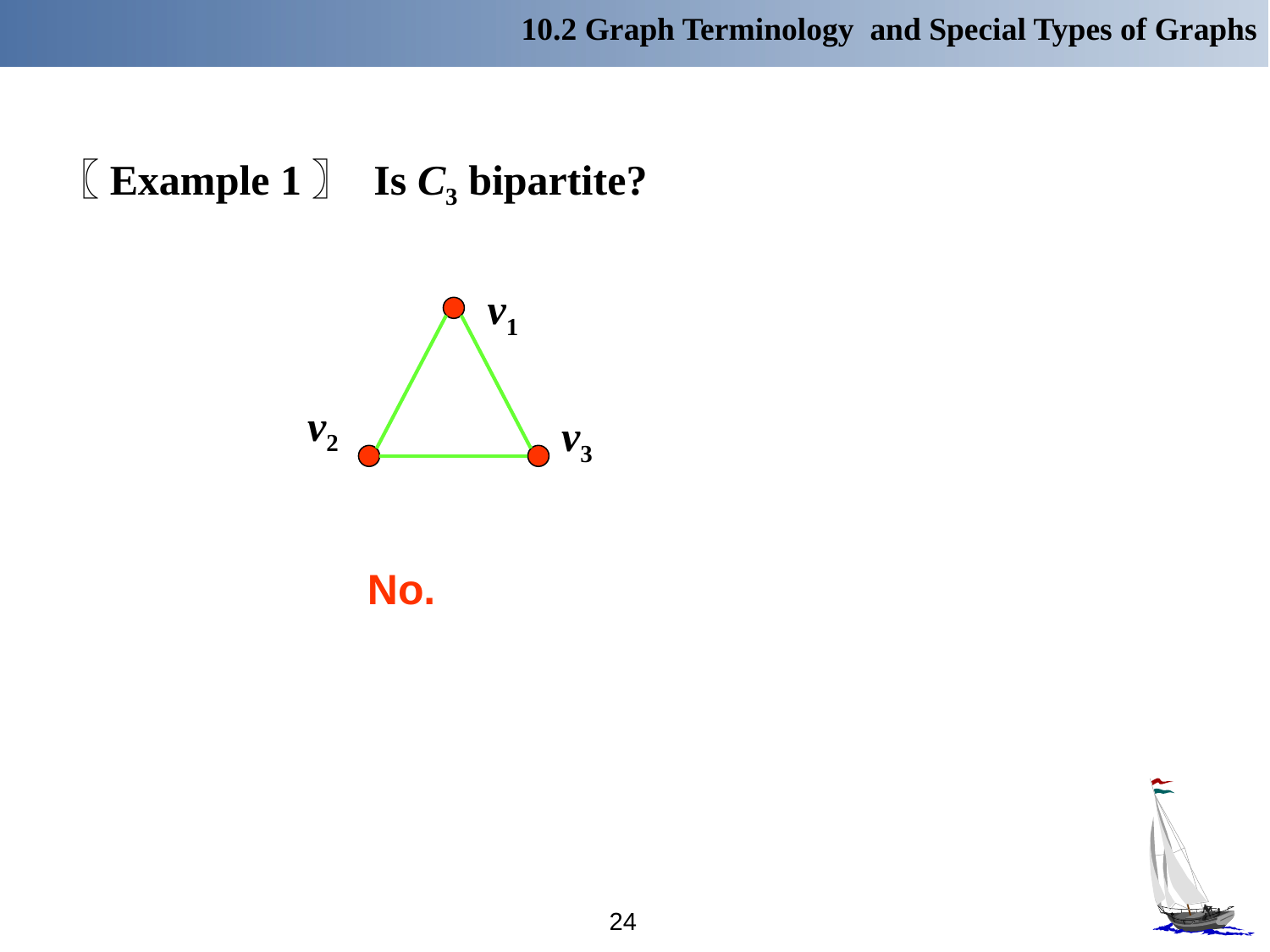

10.2 Graph Terminology  and Special Types of Graphs
〖Example 1〗 Is C3 bipartite?
v1

v2
v3
No.
24